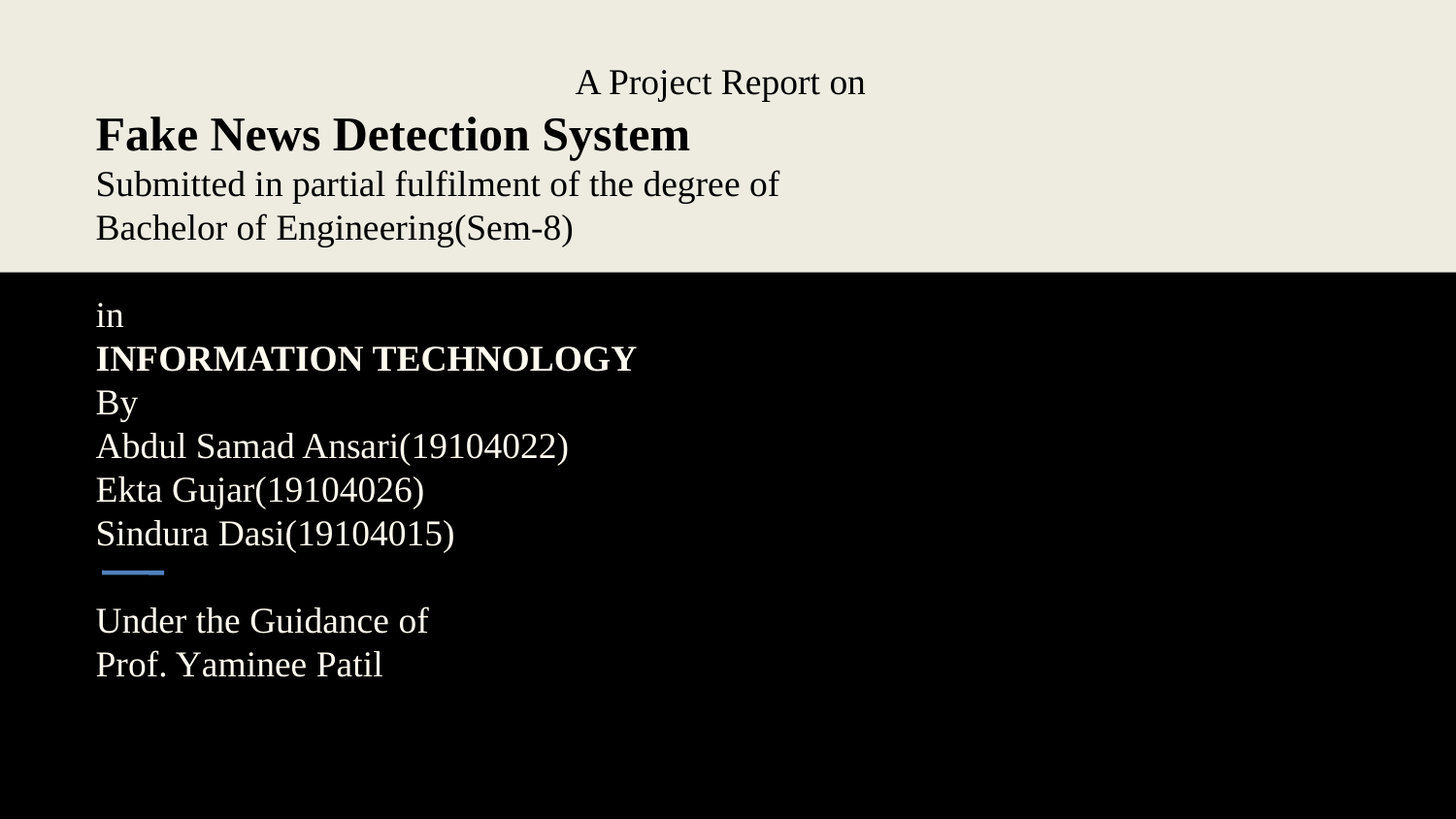

A Project Report on
Fake News Detection System
Submitted in partial fulfilment of the degree of
Bachelor of Engineering(Sem-8)
in
INFORMATION TECHNOLOGY
By
Abdul Samad Ansari(19104022)
Ekta Gujar(19104026)
Sindura Dasi(19104015)
Under the Guidance of
Prof. Yaminee Patil